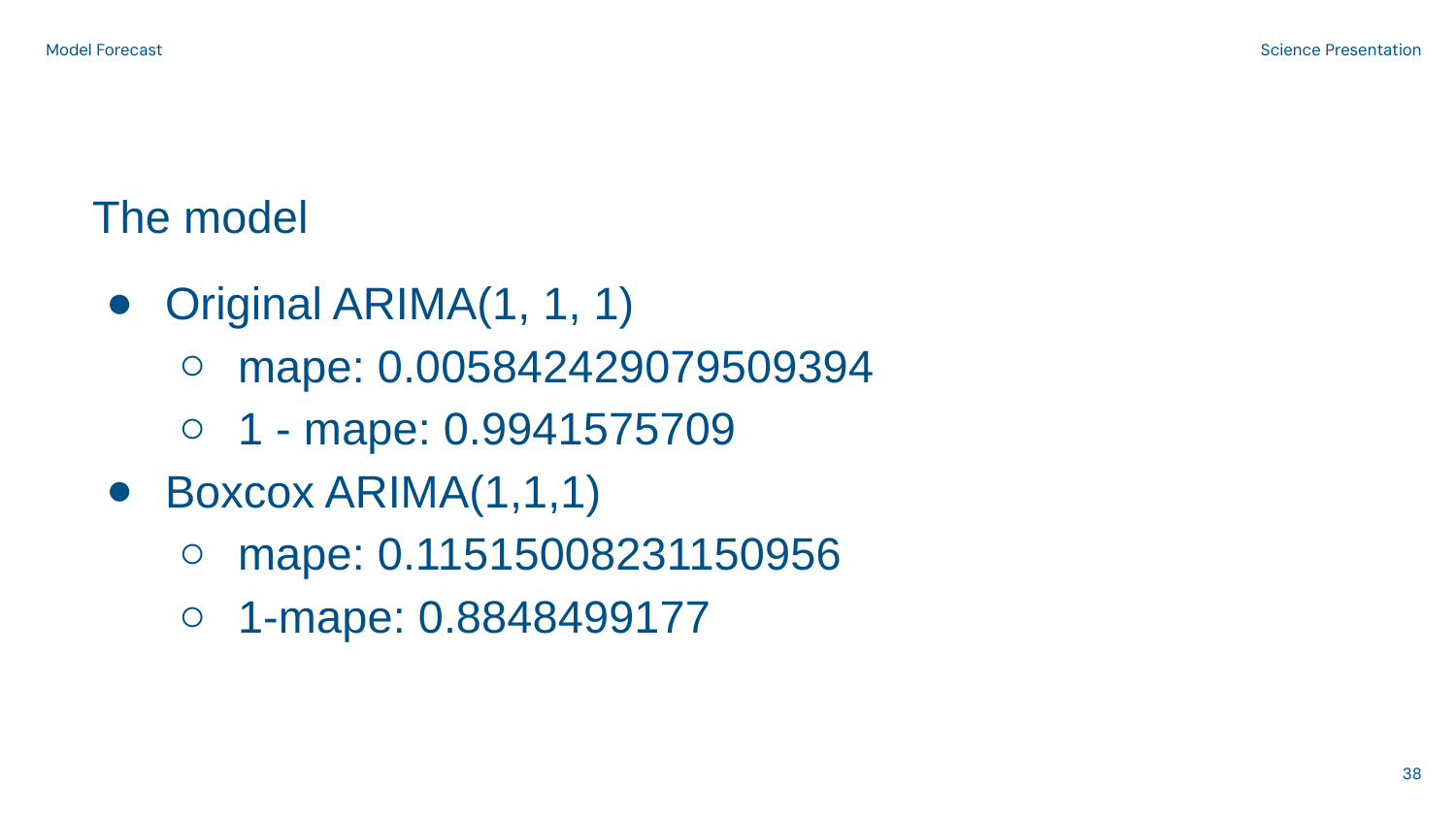

Model Forecast
Science Presentation
The model
Original ARIMA(1, 1, 1)
mape: 0.005842429079509394
1 - mape: 0.9941575709
Boxcox ARIMA(1,1,1)
mape: 0.11515008231150956
1-mape: 0.8848499177
38